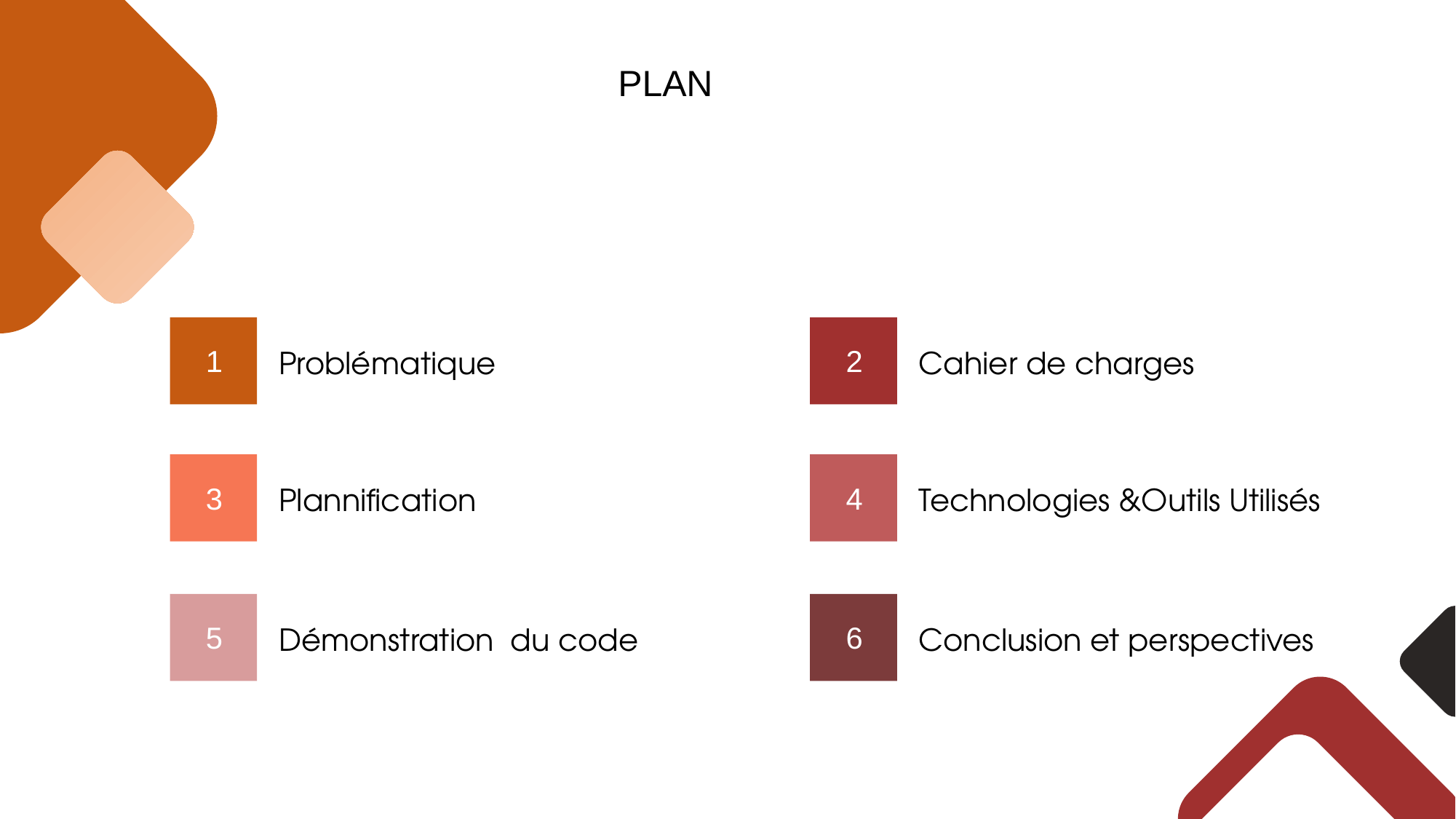

PLAN

1
2
Problématique
Cahier de charges

3
4
Technologies &Outils Utilisés
Plannification

5
6
Démonstration  du code
Conclusion et perspectives